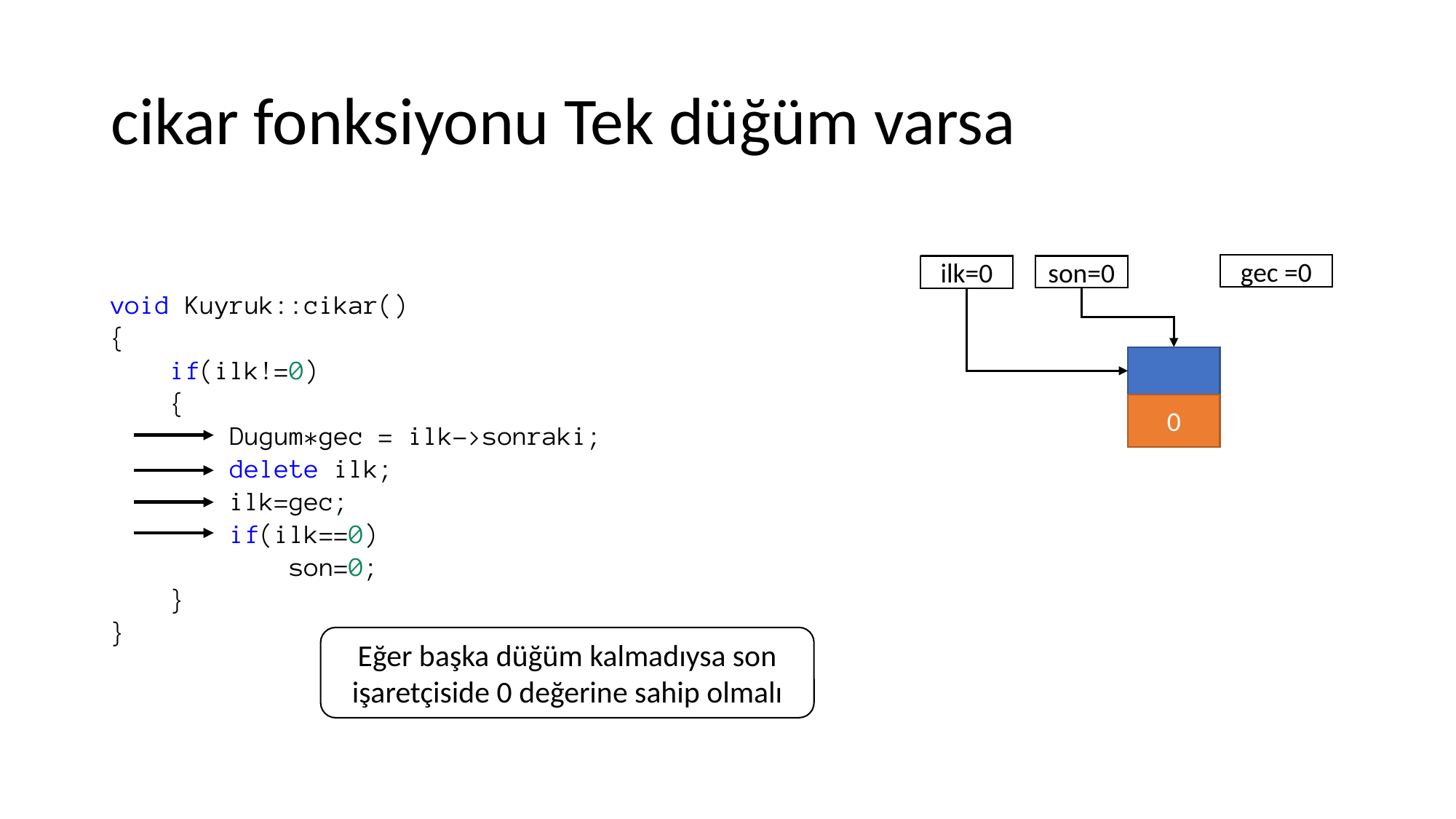

# cikar fonksiyonu Tek düğüm varsa
gec =0
ilk
son
son=0
ilk=0
void Kuyruk::cikar()
{
    if(ilk!=0)
    {
        Dugum*gec = ilk->sonraki;
        delete ilk;
        ilk=gec;
        if(ilk==0)
            son=0;
    }
}

0
Eğer başka düğüm kalmadıysa son işaretçiside 0 değerine sahip olmalı